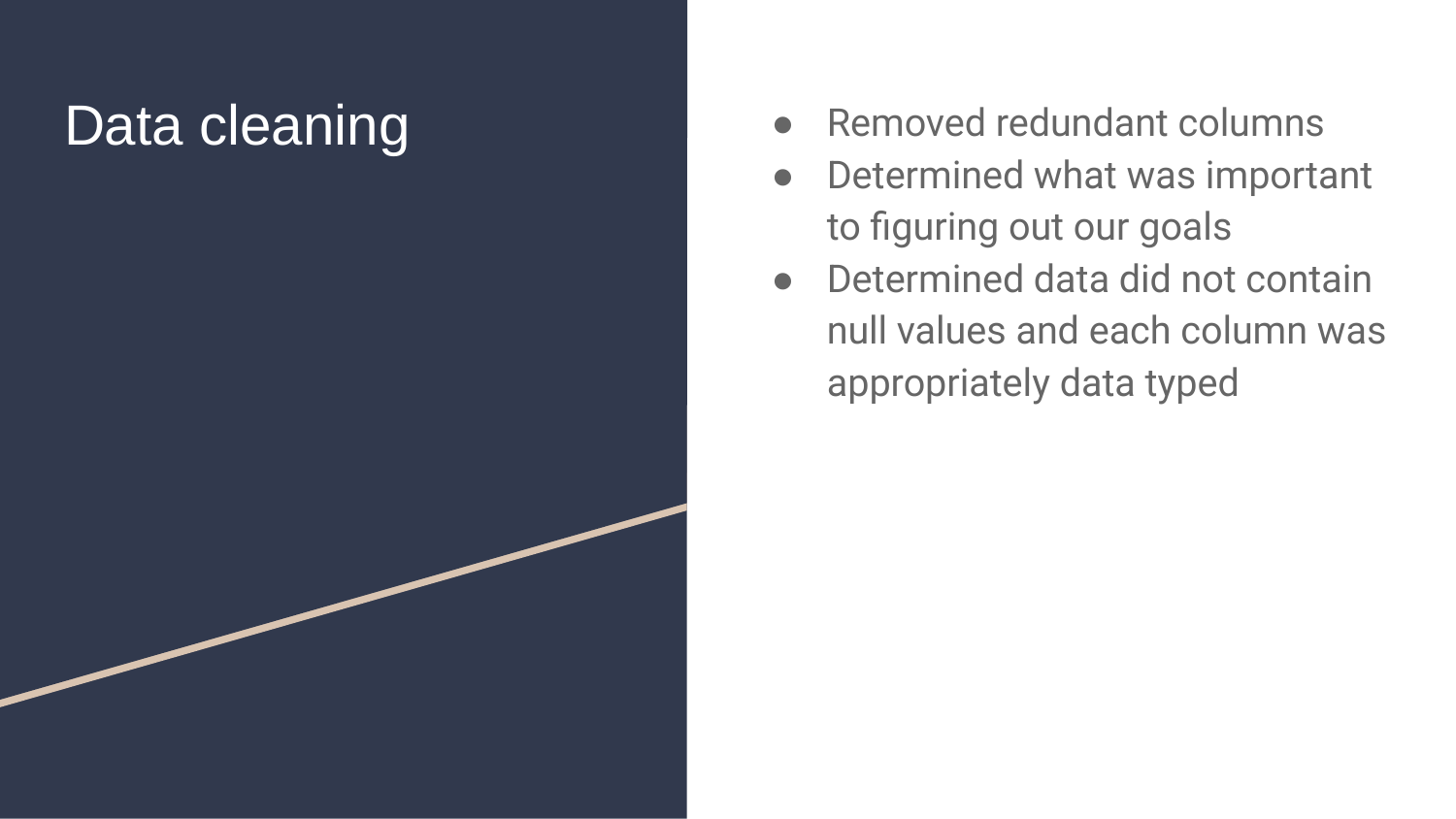

# Data cleaning
Removed redundant columns
Determined what was important to figuring out our goals
Determined data did not contain null values and each column was appropriately data typed